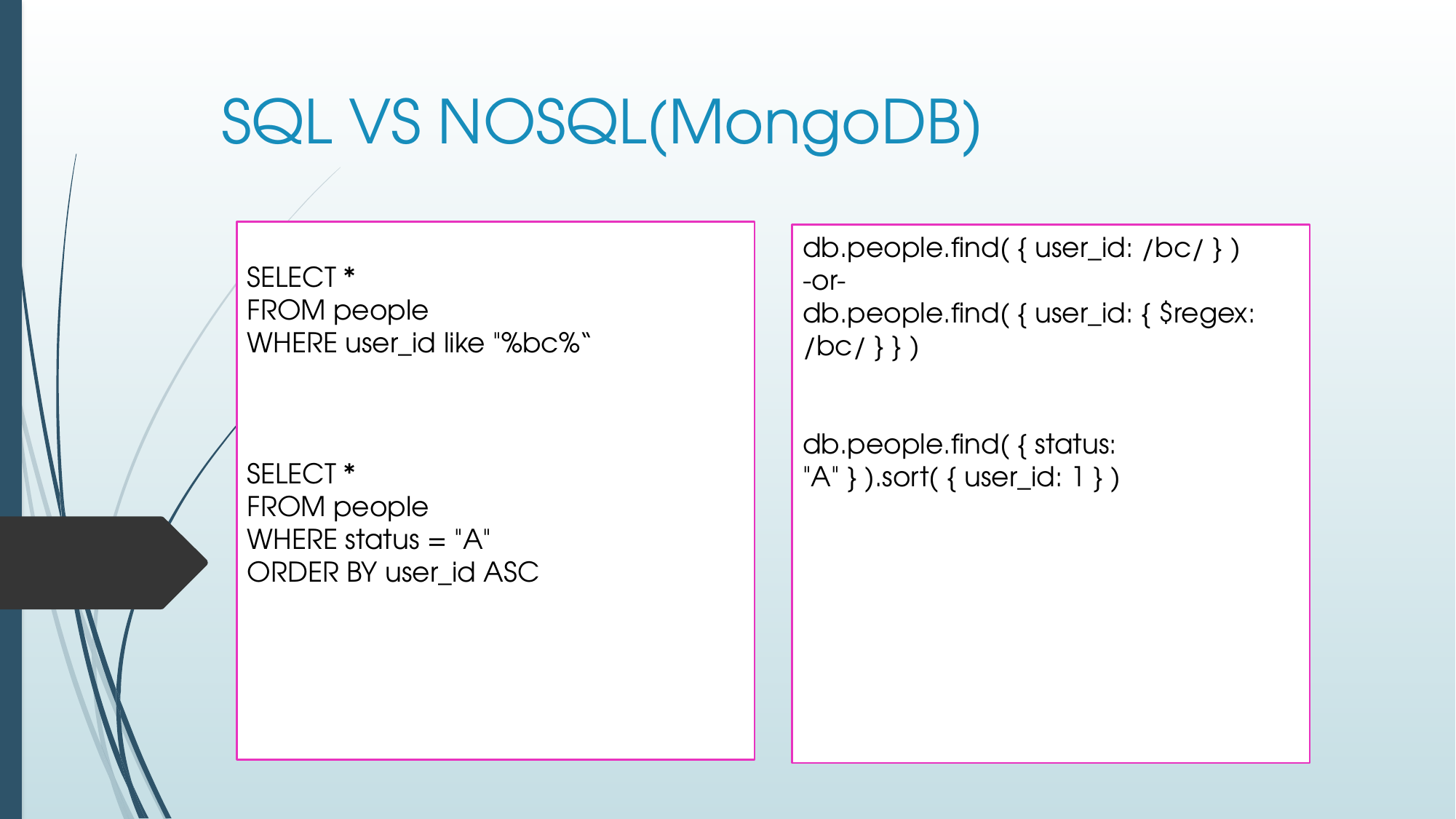

# SQL VS NOSQL(MongoDB)

SELECT *
FROM people
WHERE user_id like "%bc%“

SELECT *
FROM people
WHERE status = "A"
ORDER BY user_id ASC

db.people.find( { user_id: /bc/ } )
-or-
db.people.find( { user_id: { $regex: /bc/ } } )

db.people.find( { status: "A" } ).sort( { user_id: 1 } )